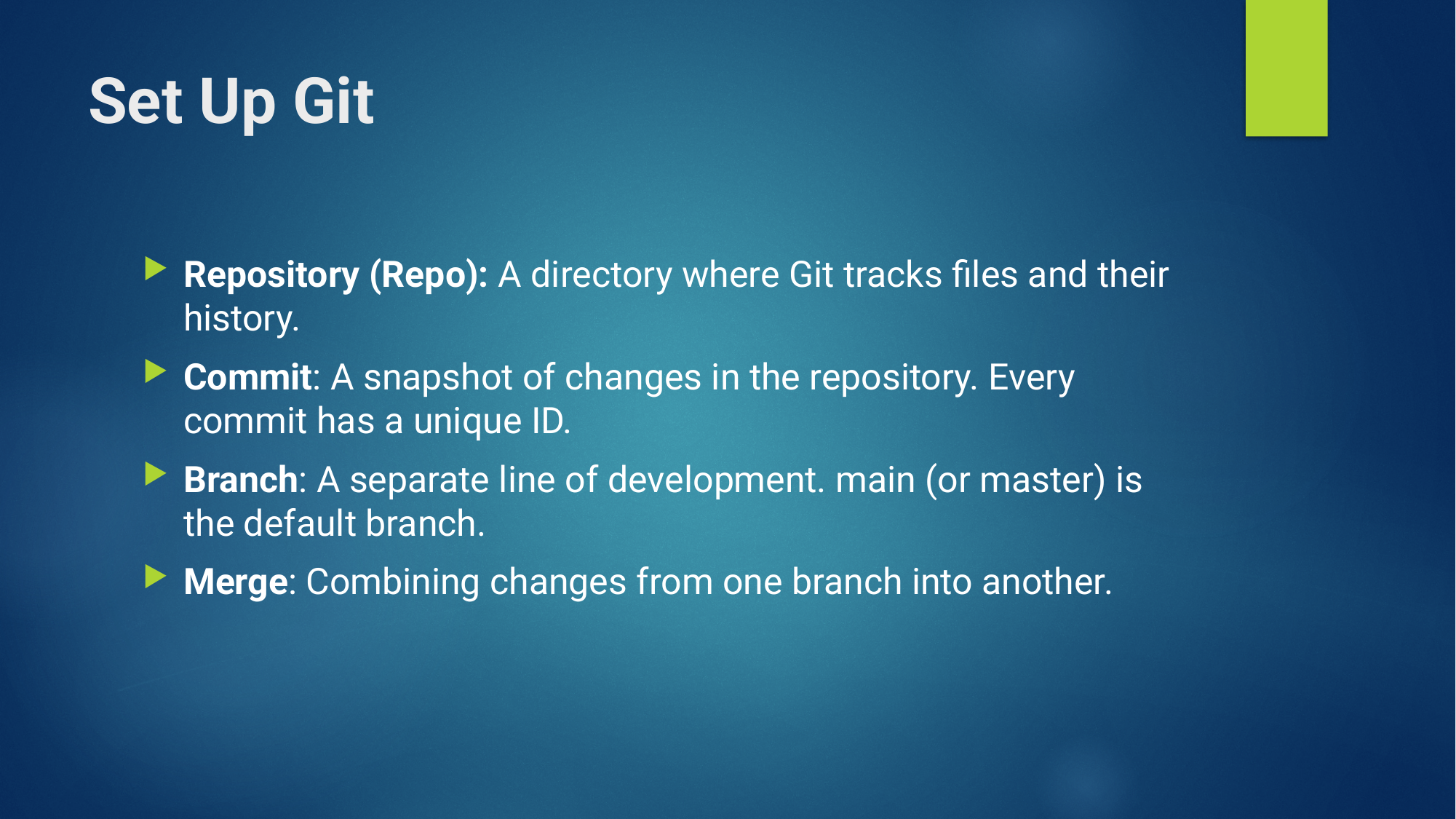

# Set Up Git
Repository (Repo): A directory where Git tracks files and their history.
Commit: A snapshot of changes in the repository. Every commit has a unique ID.
Branch: A separate line of development. main (or master) is the default branch.
Merge: Combining changes from one branch into another.